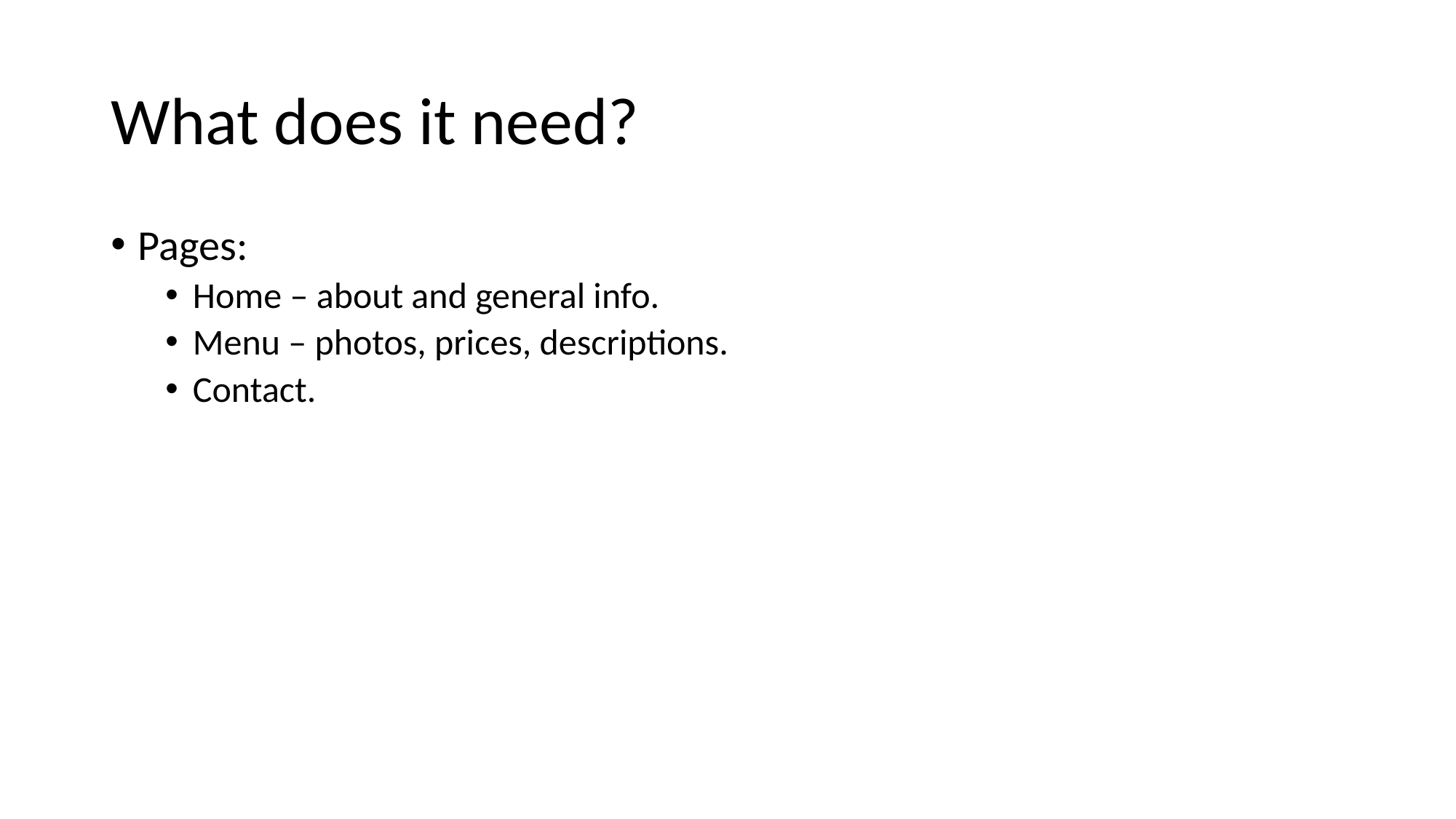

# What does it need?
Pages:
Home – about and general info.
Menu – photos, prices, descriptions.
Contact.